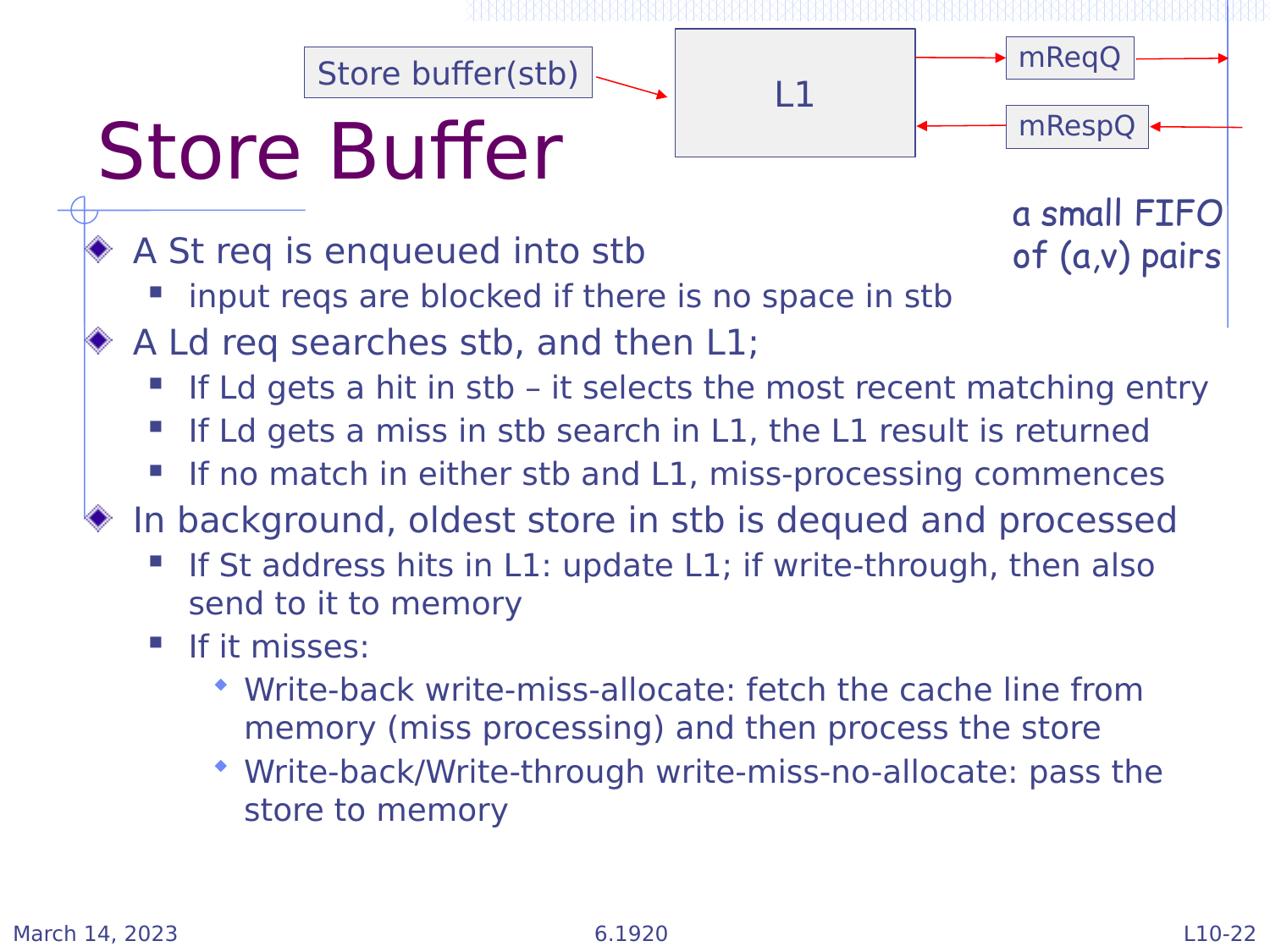

mReqQ
Store buffer(stb)
L1
mRespQ
a small FIFO of (a,v) pairs
# Store Buffer
A St req is enqueued into stb
input reqs are blocked if there is no space in stb
A Ld req searches stb, and then L1;
If Ld gets a hit in stb – it selects the most recent matching entry
If Ld gets a miss in stb search in L1, the L1 result is returned
If no match in either stb and L1, miss-processing commences
In background, oldest store in stb is dequed and processed
If St address hits in L1: update L1; if write-through, then also send to it to memory
If it misses:
Write-back write-miss-allocate: fetch the cache line from memory (miss processing) and then process the store
Write-back/Write-through write-miss-no-allocate: pass the store to memory

March 14, 2023
6.1920
L10-22